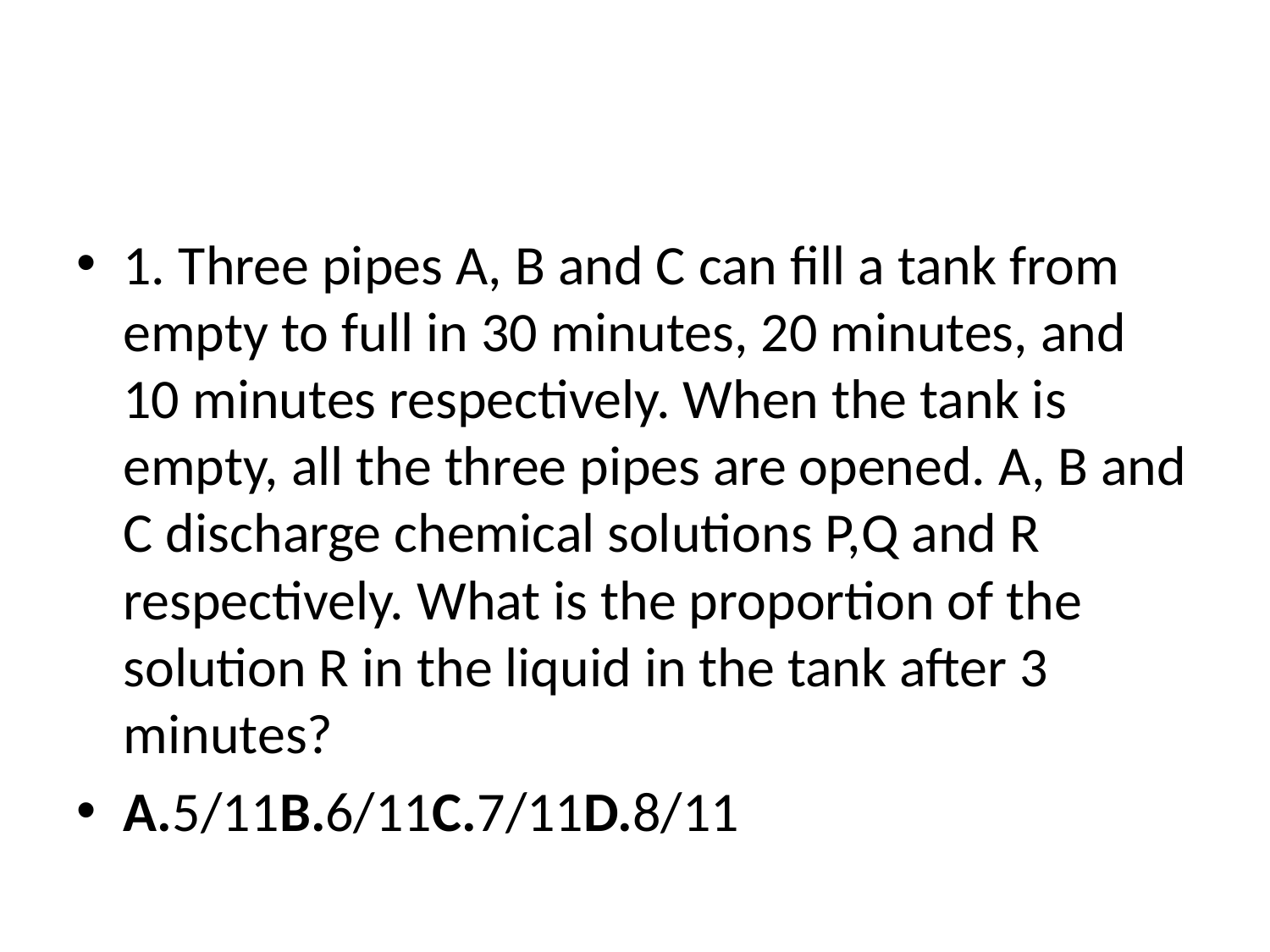

#
1. Three pipes A, B and C can fill a tank from empty to full in 30 minutes, 20 minutes, and 10 minutes respectively. When the tank is empty, all the three pipes are opened. A, B and C discharge chemical solutions P,Q and R respectively. What is the proportion of the solution R in the liquid in the tank after 3 minutes?
A.5/11B.6/11C.7/11D.8/11